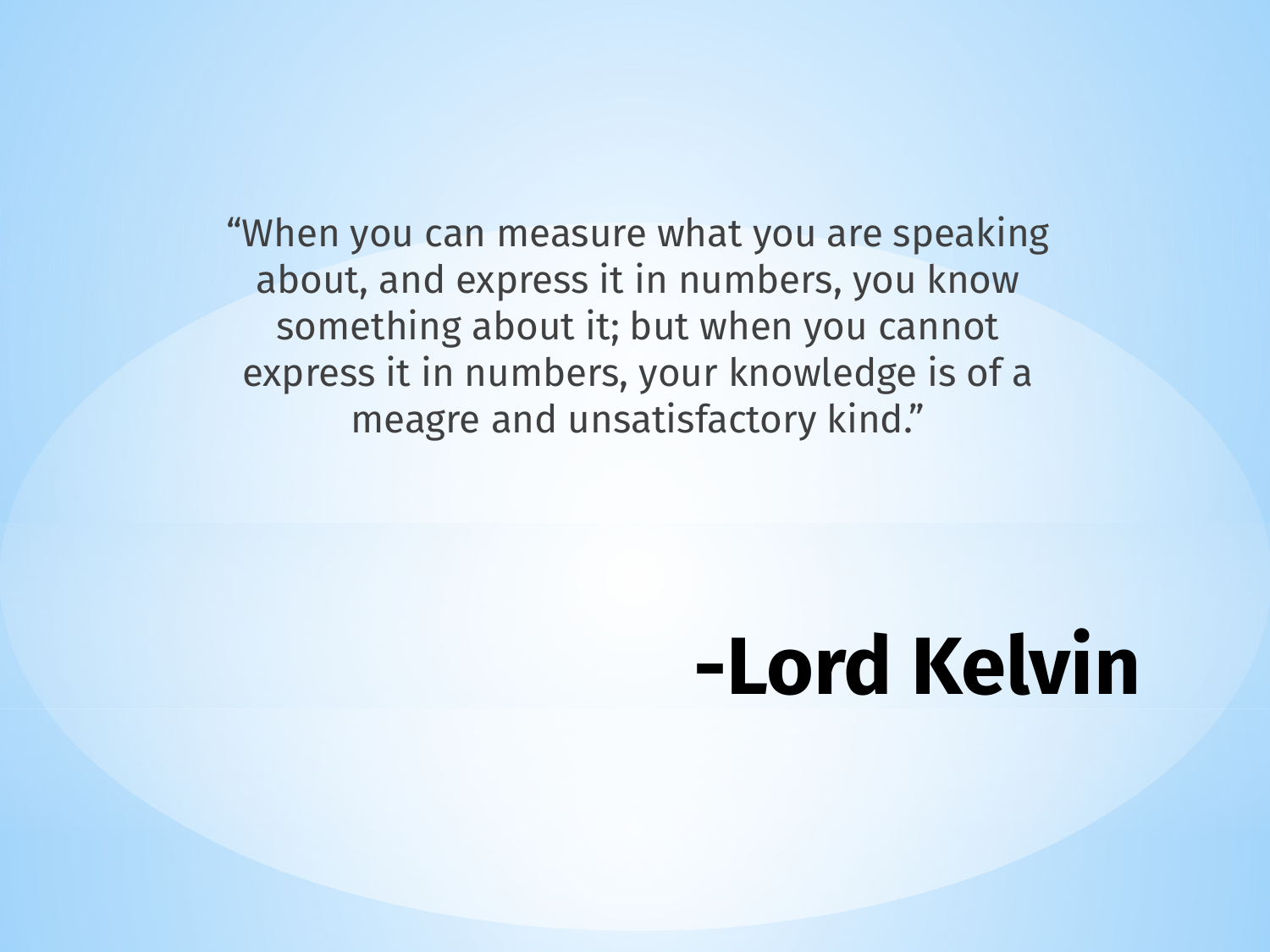

“When you can measure what you are speaking about, and express it in numbers, you know something about it; but when you cannot express it in numbers, your knowledge is of a meagre and unsatisfactory kind.”
# -Lord Kelvin